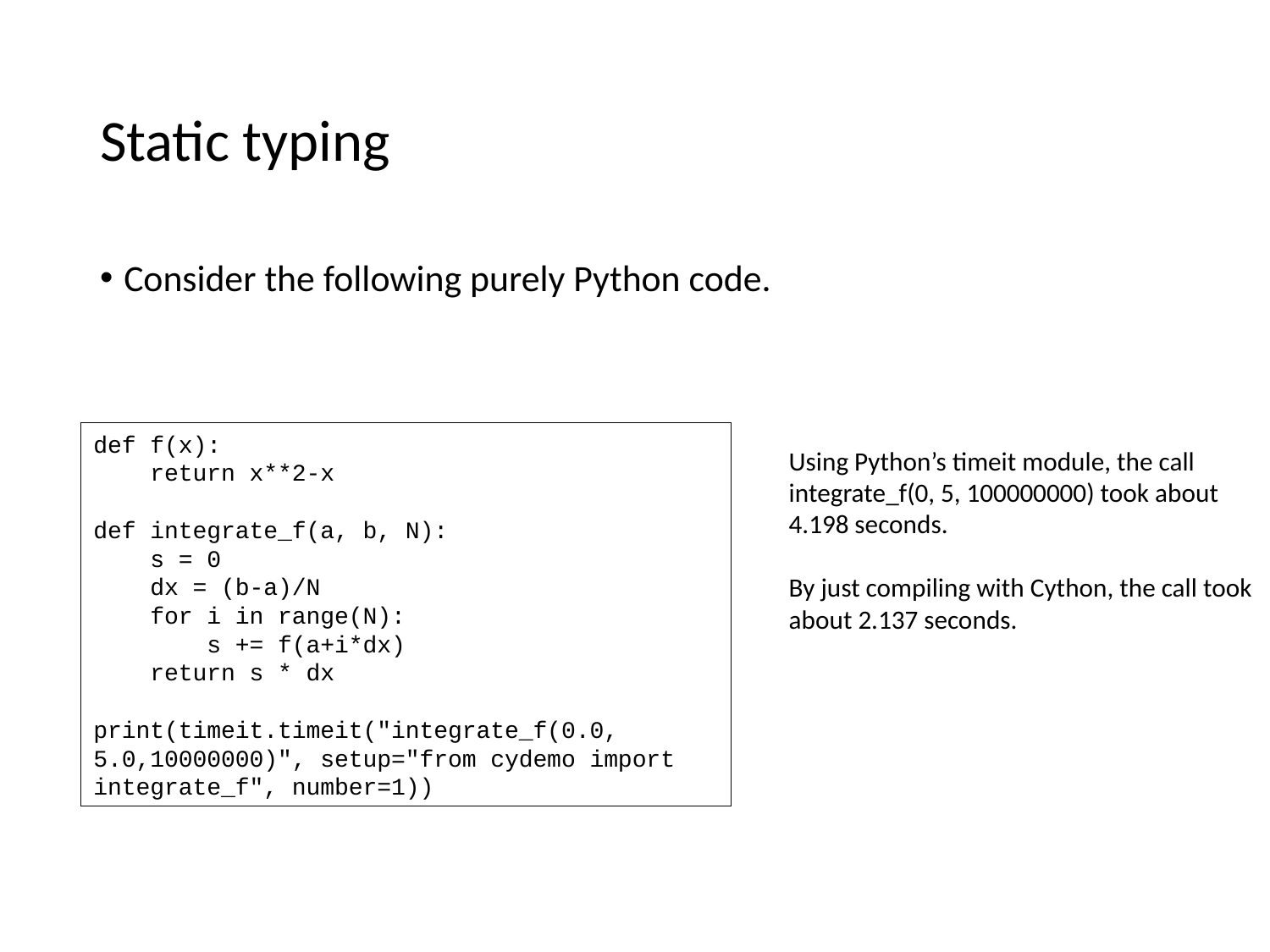

# Static typing
Consider the following purely Python code.
def f(x):
    return x**2-x
def integrate_f(a, b, N):
    s = 0
    dx = (b-a)/N
    for i in range(N):
        s += f(a+i*dx)
    return s * dx
print(timeit.timeit("integrate_f(0.0, 5.0,10000000)", setup="from cydemo import integrate_f", number=1))
Using Python’s timeit module, the call
integrate_f(0, 5, 100000000) took about
4.198 seconds.
By just compiling with Cython, the call took
about 2.137 seconds.